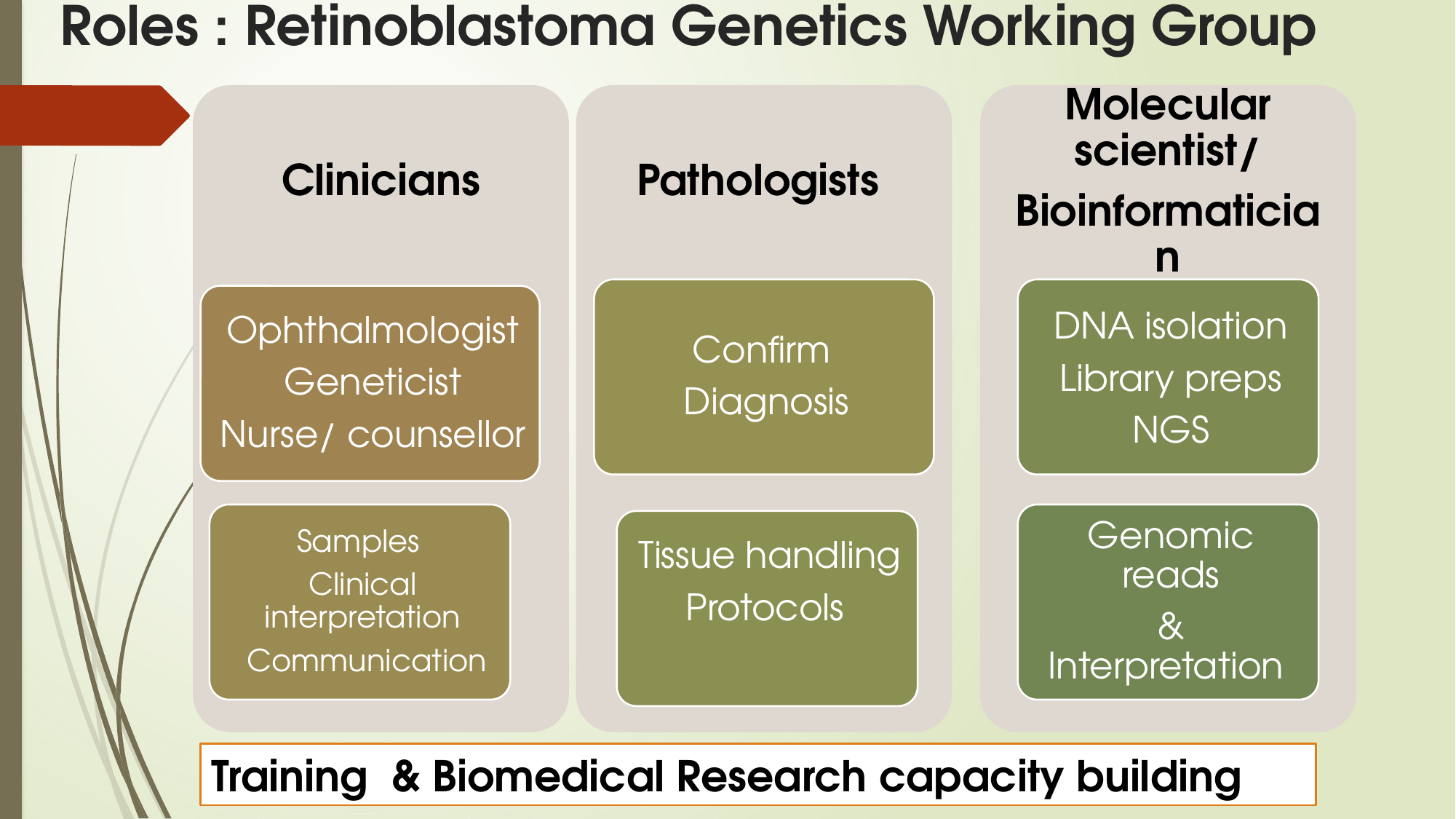

# Roles : Retinoblastoma Genetics Working Group
Clinicians
Ophthalmologist
Geneticist
Nurse/ counsellor
Samples
Clinical interpretation
 Communication
Pathologists
Confirm
Diagnosis
Tissue handling
Protocols

Molecular scientist/
Bioinformatician

DNA isolation
Library preps
NGS

Genomic reads
& Interpretation
Training  & Biomedical Research capacity building